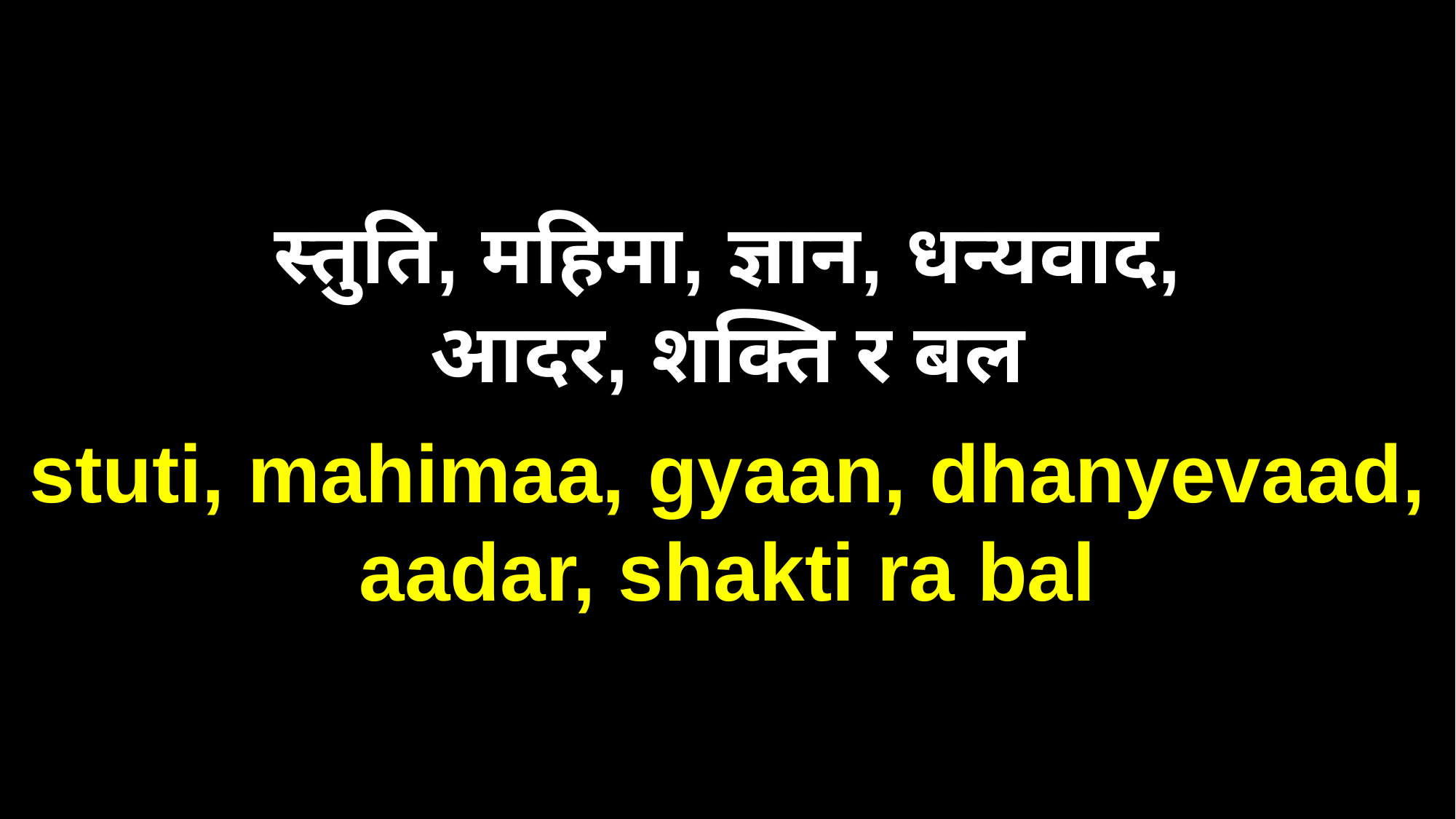

स्तुति, महिमा, ज्ञान, धन्यवाद,
आदर, शक्ति र बल

stuti, mahimaa, gyaan, dhanyevaad,
aadar, shakti ra bal